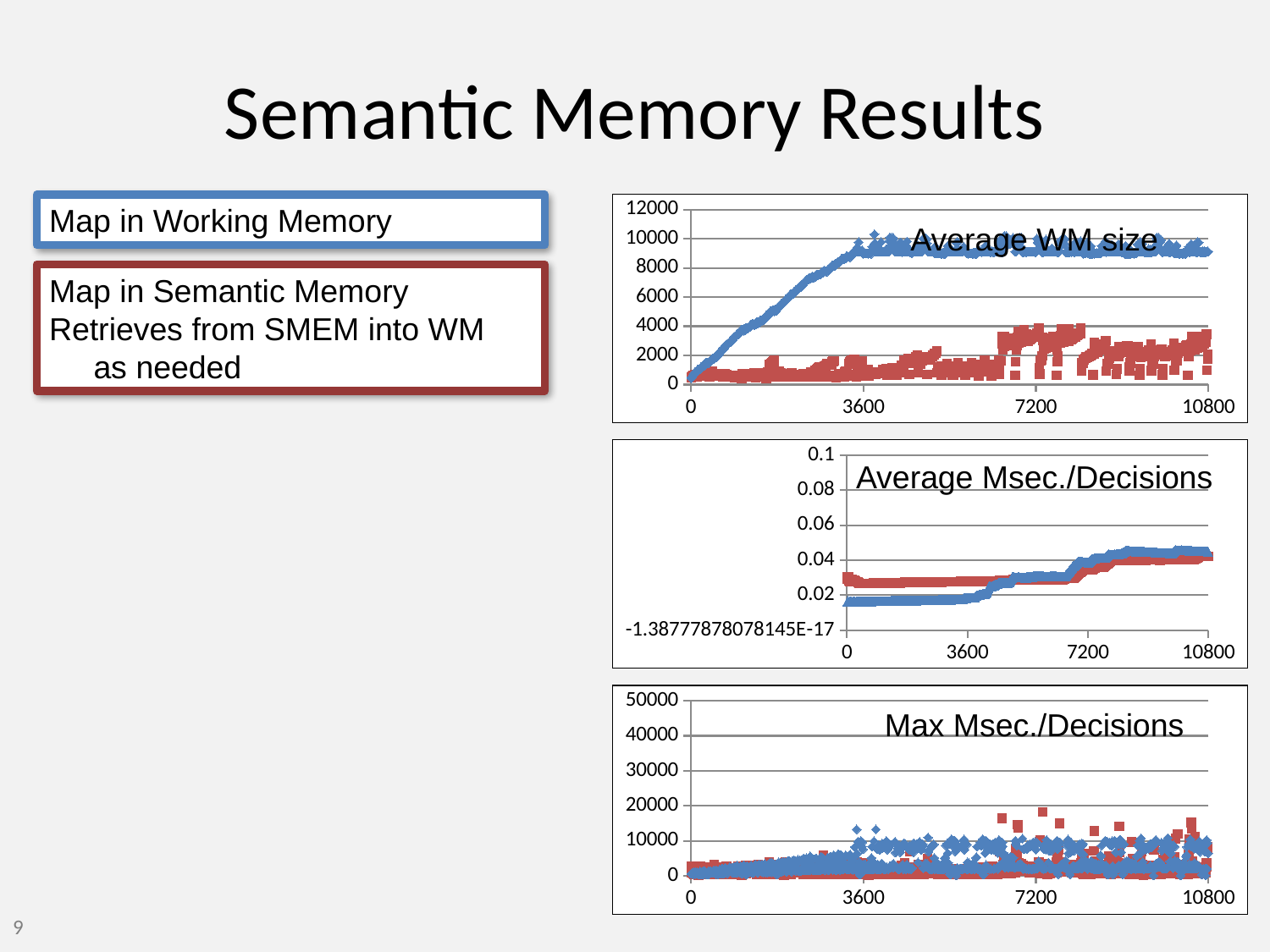

# Semantic Memory Results

### Chart

| Category | wm current |
|---|---|

### Chart

| Category | wm current | wm current |
|---|---|---|
Map in Working Memory
Average WM size
Map in Semantic Memory
Retrieves from SMEM into WM
     as needed

### Chart

| Category | avg msec/dc |
|---|---|

### Chart

| Category | avg msec/dc | avg msec/dc |
|---|---|---|
Average Msec./Decisions

### Chart

| Category | max dc time value |
|---|---|

### Chart

| Category | max dc time value | max dc time value |
|---|---|---|
Max Msec./Decisions
9